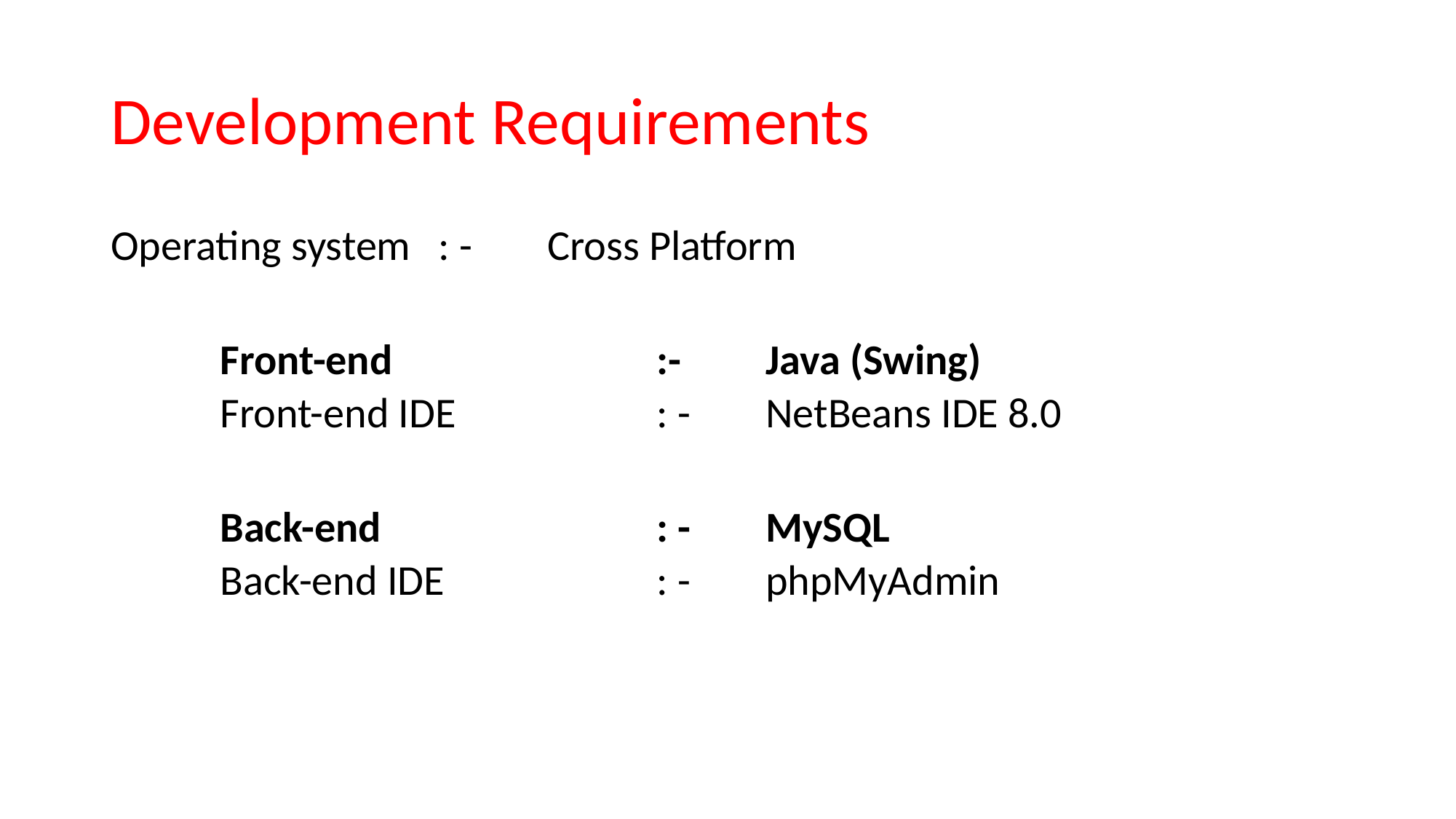

# Development Requirements
Operating system	: - 	Cross Platform

Front-end			:-	Java (Swing)
Front-end IDE		: -	NetBeans IDE 8.0

Back-end			: -	MySQL
Back-end IDE		: -	phpMyAdmin